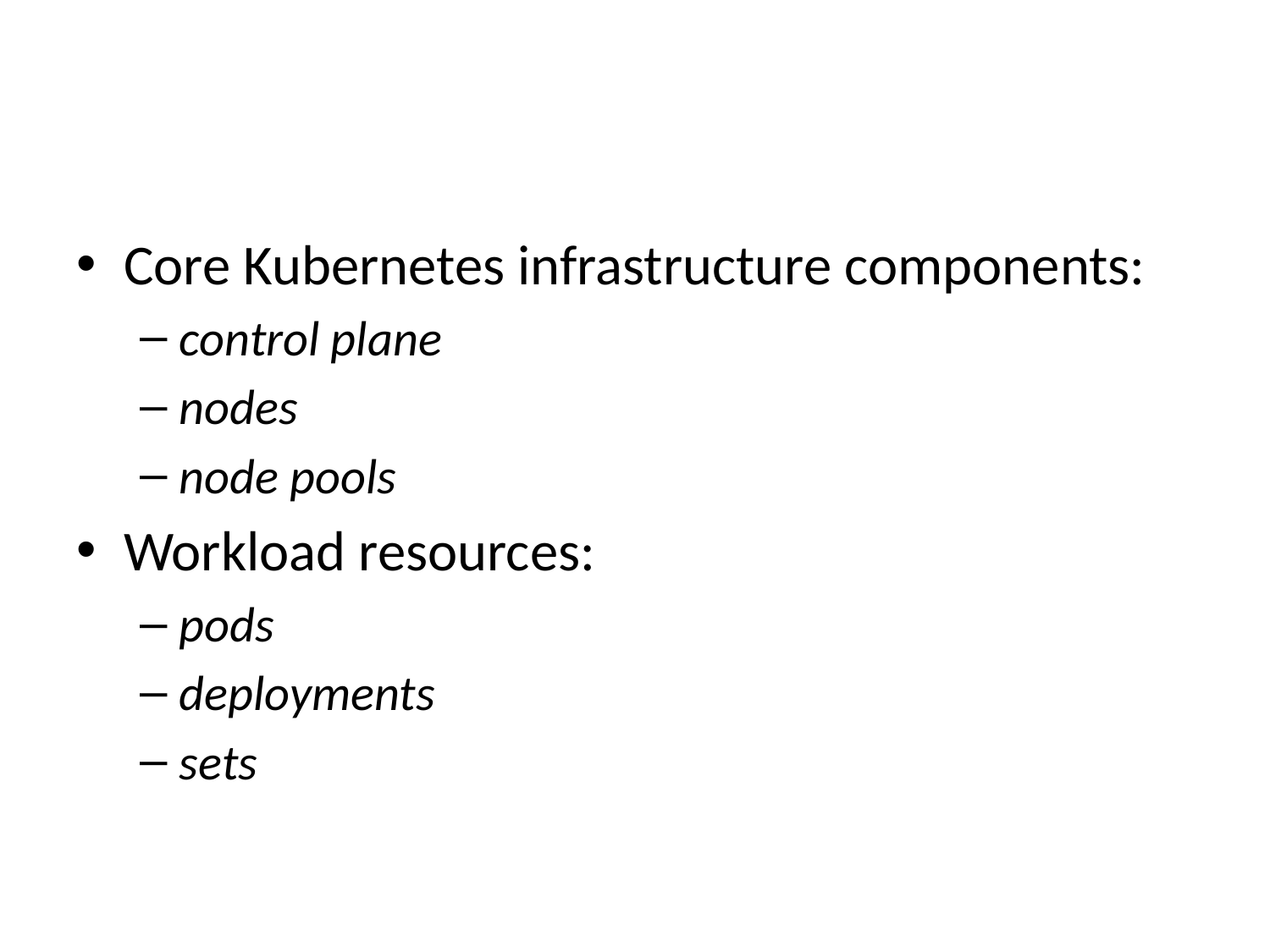

#
Core Kubernetes infrastructure components:
control plane
nodes
node pools
Workload resources:
pods
deployments
sets